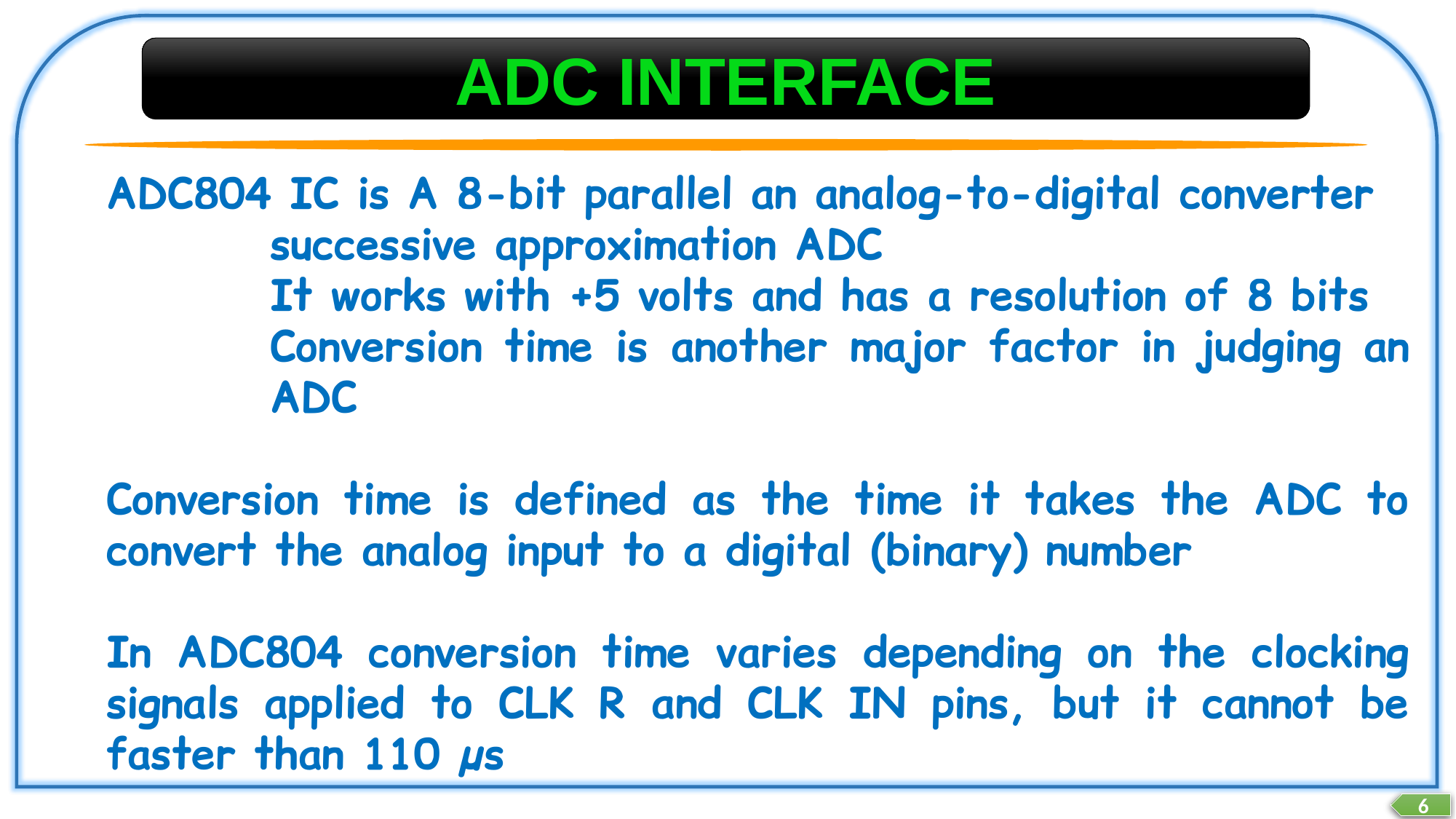

ADC INTERFACE

ADC804 IC is A 8-bit parallel an analog-to-digital converter
successive approximation ADC
It works with +5 volts and has a resolution of 8 bits
Conversion time is another major factor in judging an ADC

Conversion time is defined as the time it takes the ADC to convert the analog input to a digital (binary) number

In ADC804 conversion time varies depending on the clocking signals applied to CLK R and CLK IN pins, but it cannot be faster than 110 µs
6